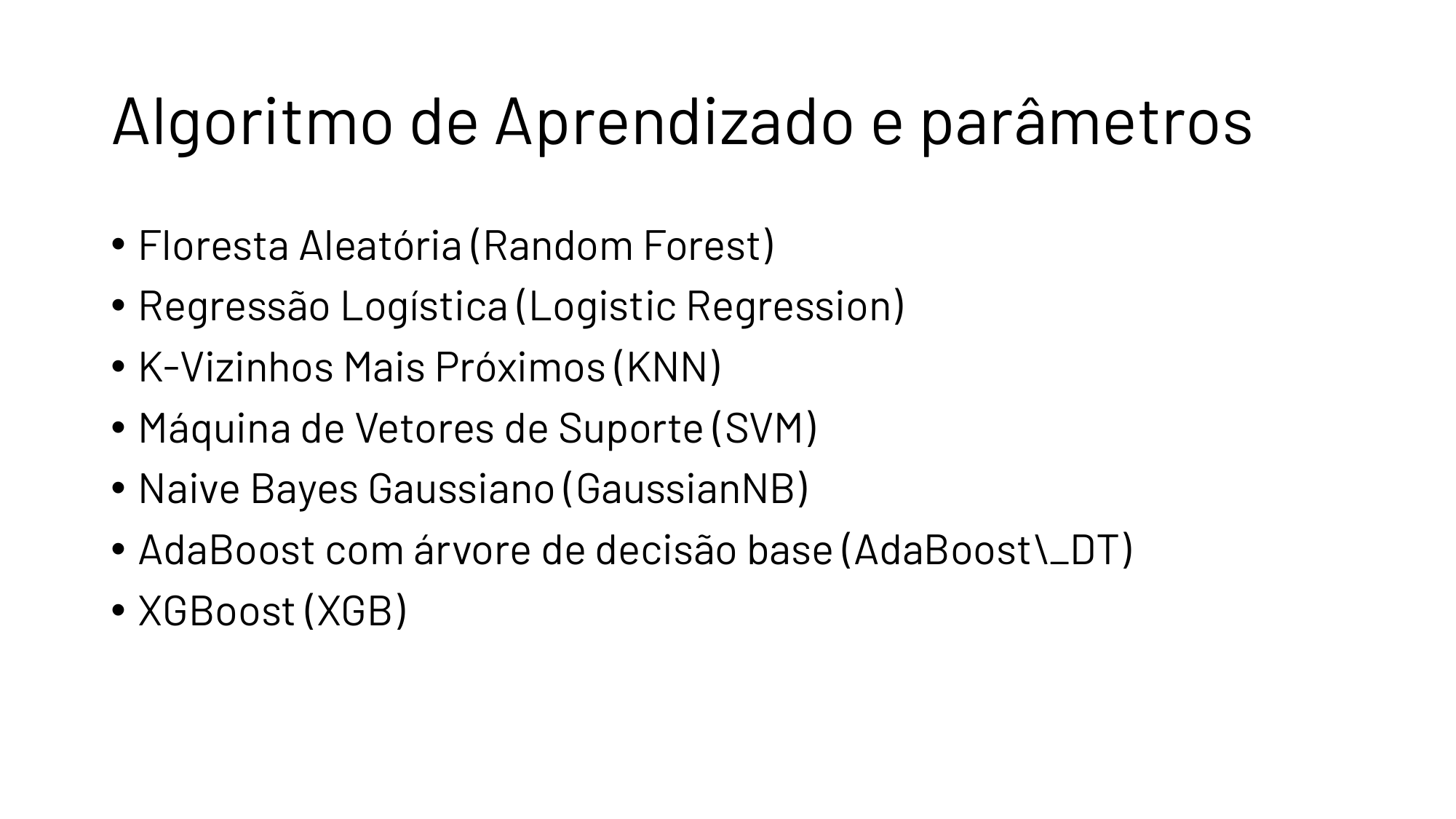

# Algoritmo de Aprendizado e parâmetros
Floresta Aleatória (Random Forest)
Regressão Logística (Logistic Regression)
K-Vizinhos Mais Próximos (KNN)
Máquina de Vetores de Suporte (SVM)
Naive Bayes Gaussiano (GaussianNB)
AdaBoost com árvore de decisão base (AdaBoost\_DT)
XGBoost (XGB)